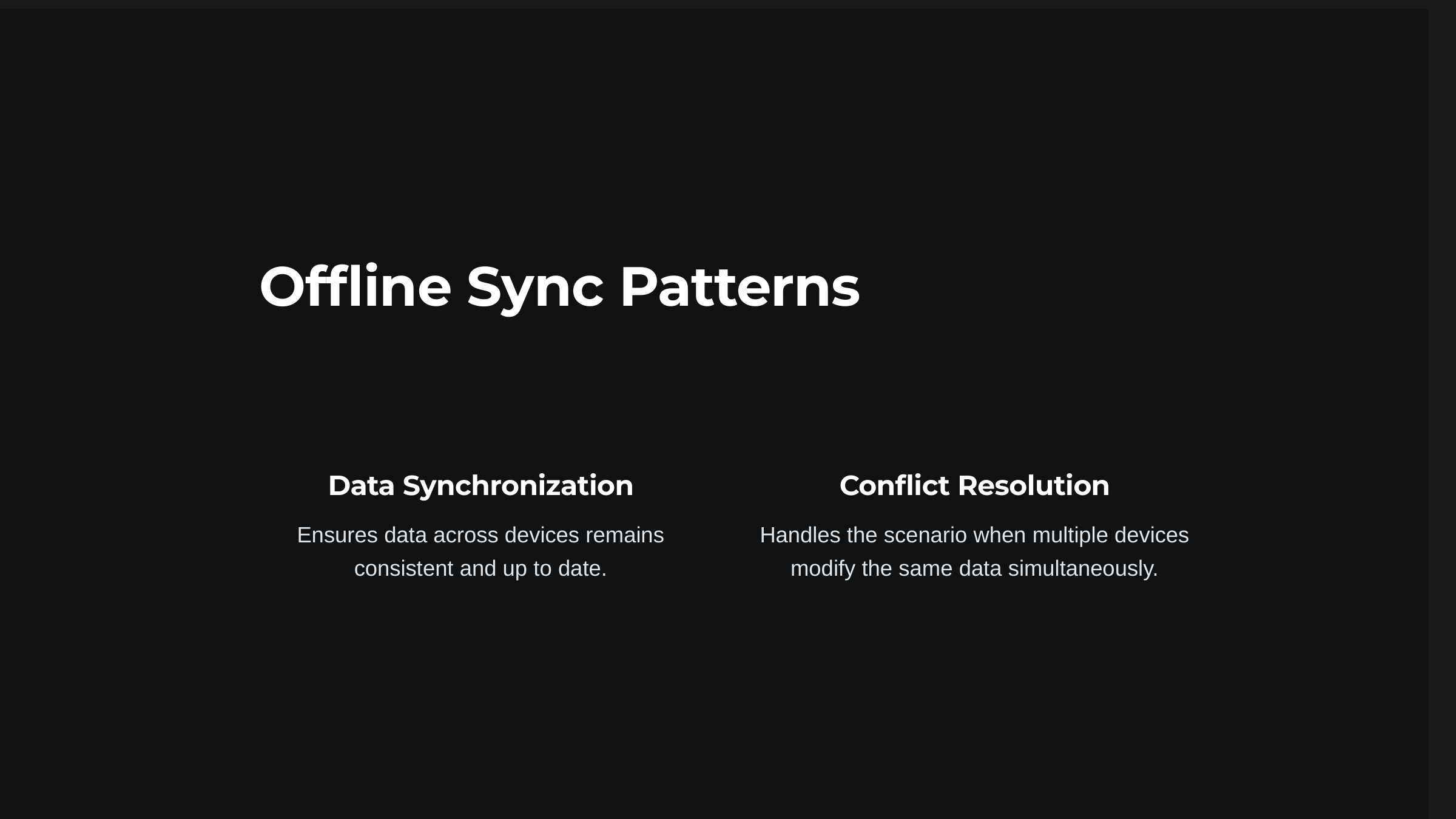

Offline Sync Patterns

Data Synchronization
Conflict Resolution
Ensures data across devices remains consistent and up to date.
Handles the scenario when multiple devices modify the same data simultaneously.